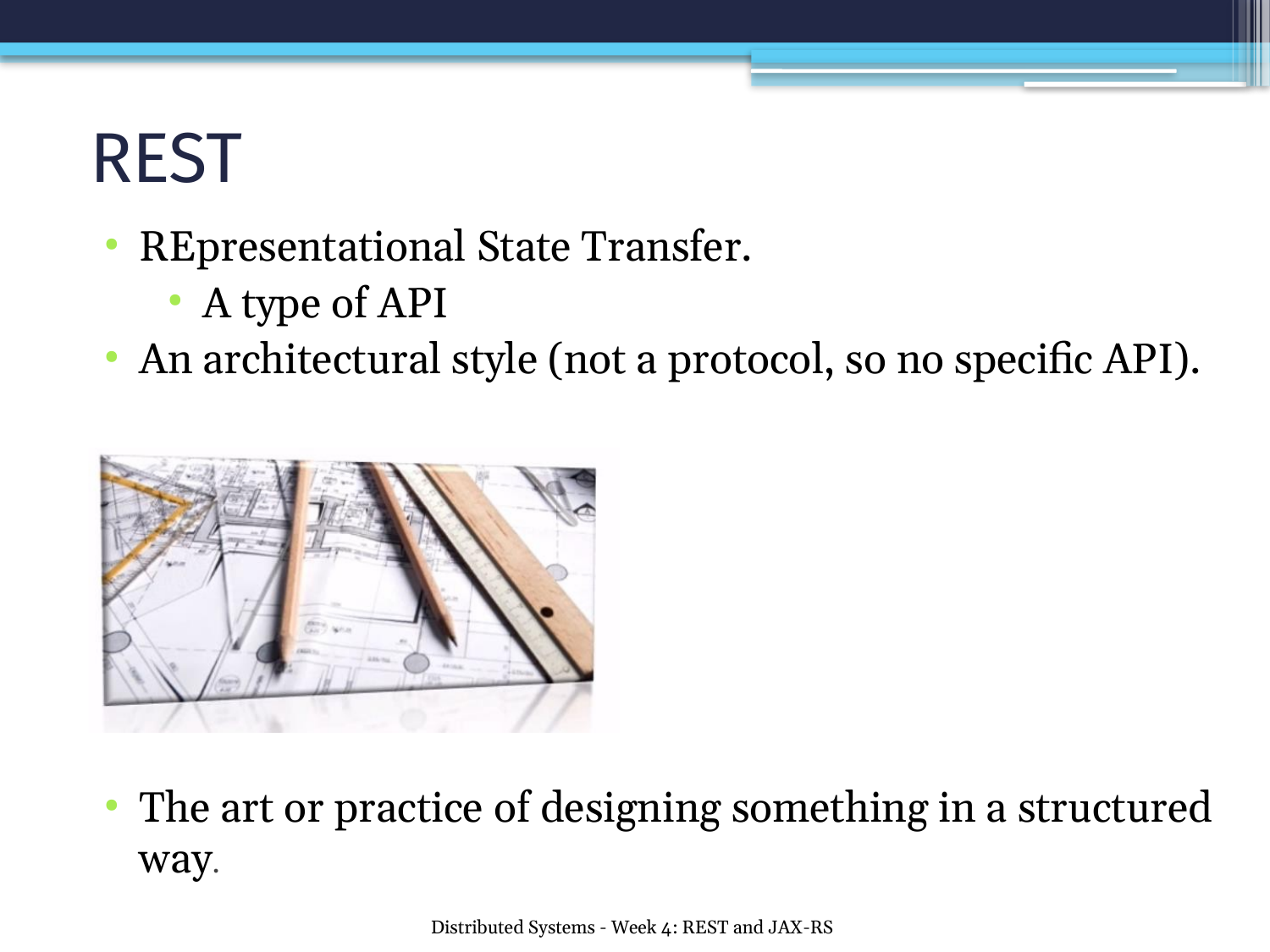

# REST
REpresentational State Transfer.
A type of API
An architectural style (not a protocol, so no specific API).

The art or practice of designing something in a structured way.

Distributed Systems - Week 4: REST and JAX-RS